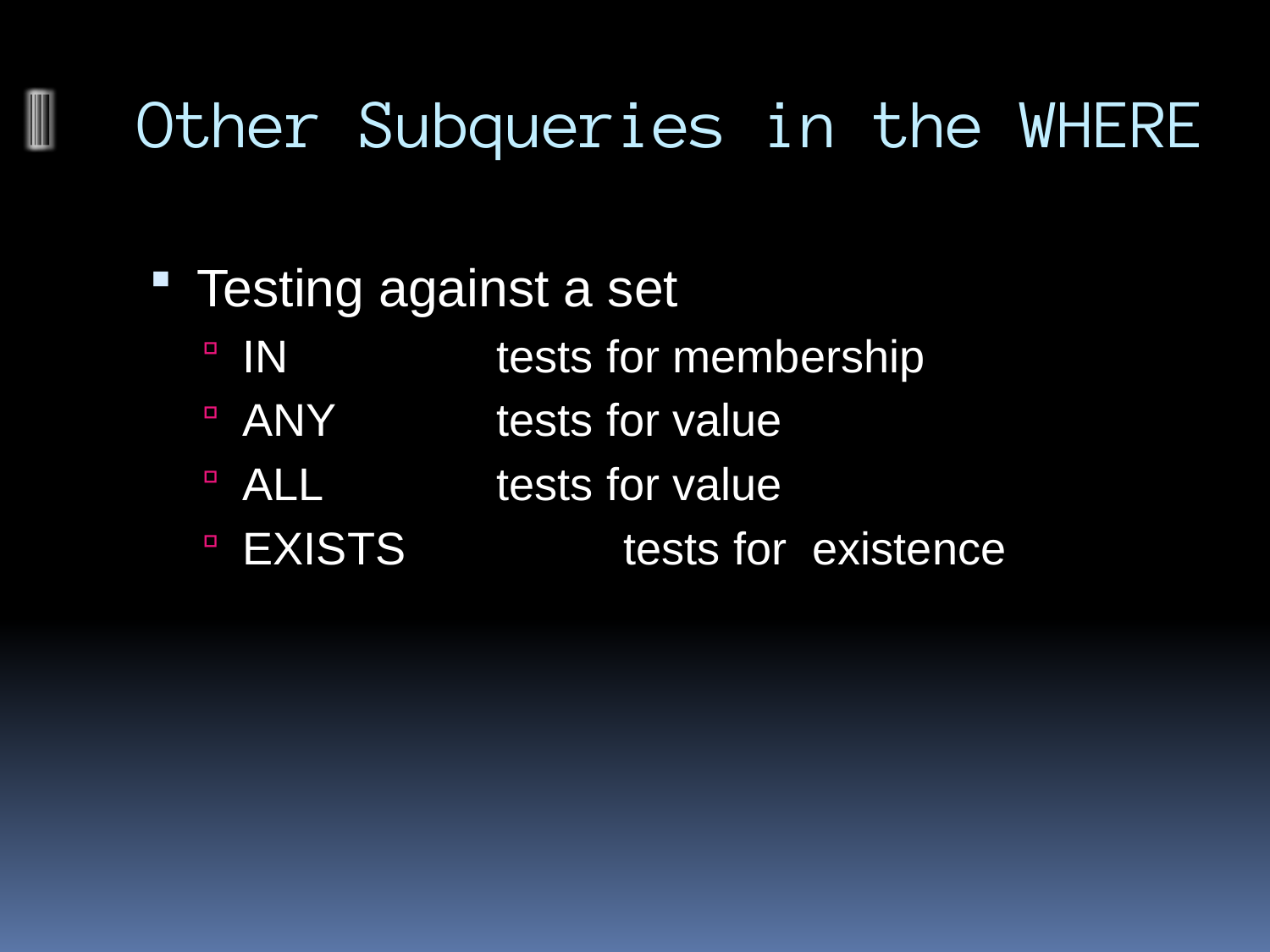

# Other Subqueries in the WHERE
Testing against a set
IN		tests for membership
ANY		tests for value
ALL		tests for value
EXISTS		tests for  existence